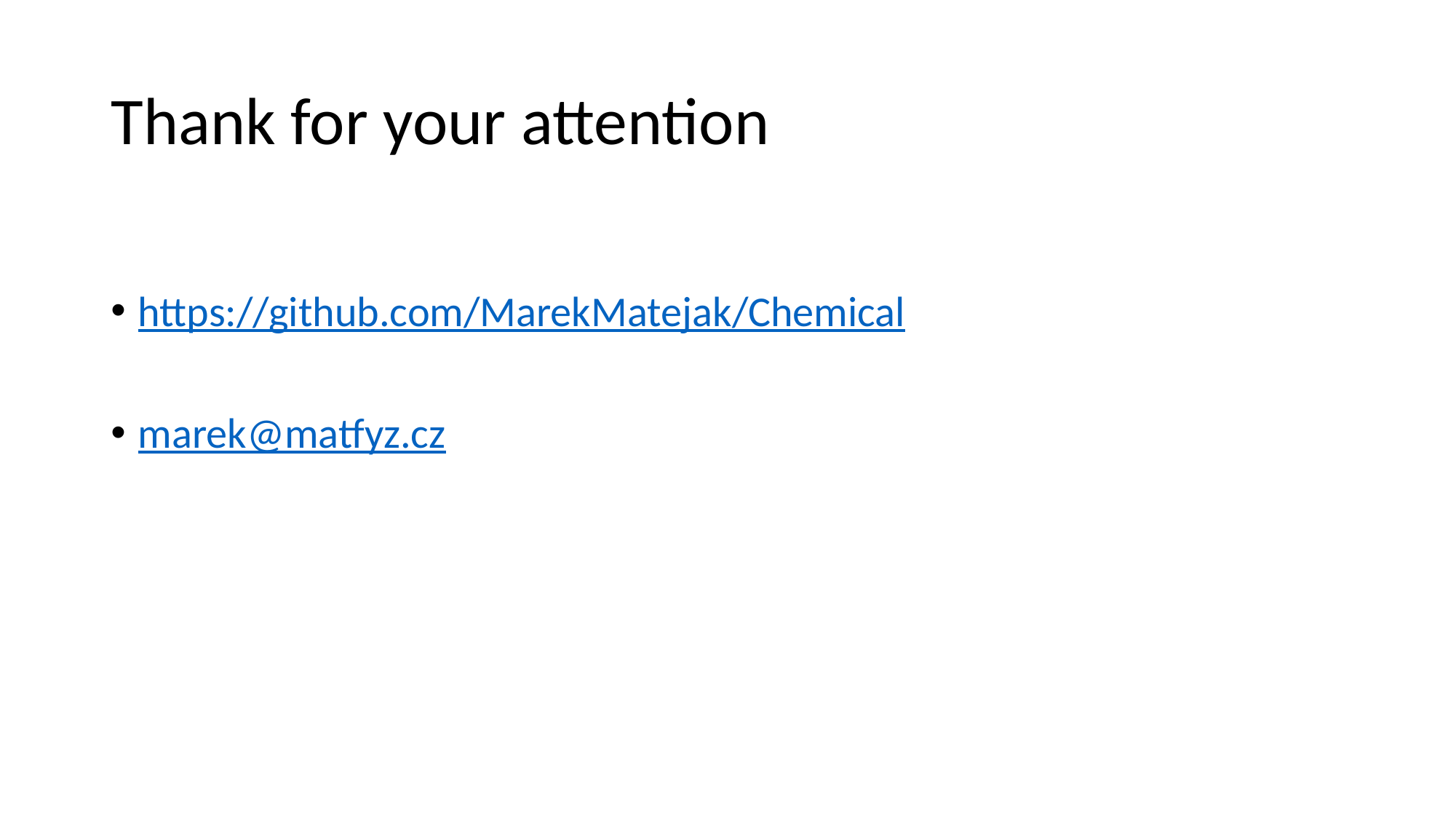

# Thank for your attention

https://github.com/MarekMatejak/Chemical

marek@matfyz.cz